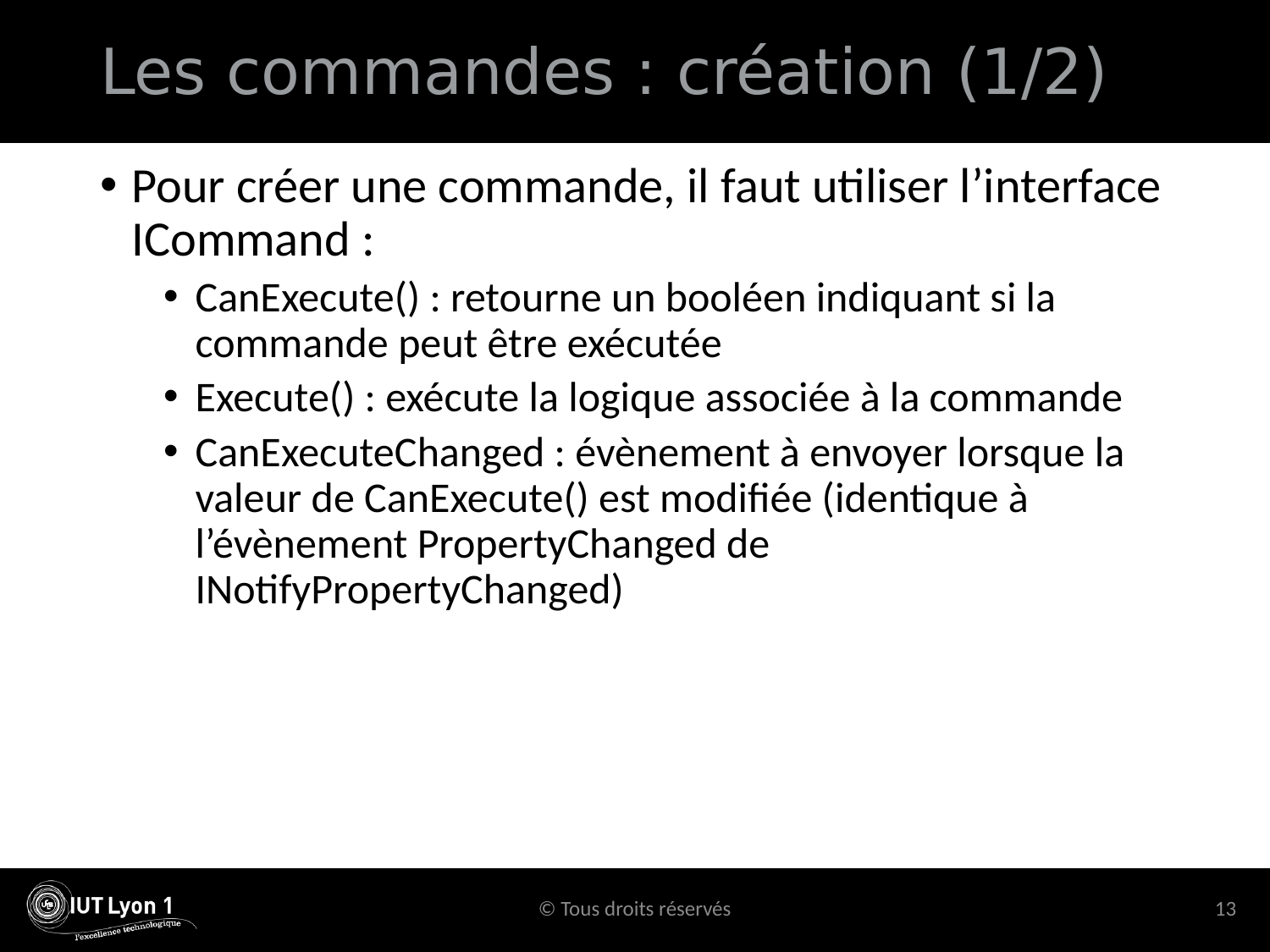

# Les commandes : création (1/2)
Pour créer une commande, il faut utiliser l’interface ICommand :
CanExecute() : retourne un booléen indiquant si la commande peut être exécutée
Execute() : exécute la logique associée à la commande
CanExecuteChanged : évènement à envoyer lorsque la valeur de CanExecute() est modifiée (identique à l’évènement PropertyChanged de INotifyPropertyChanged)

© Tous droits réservés
13